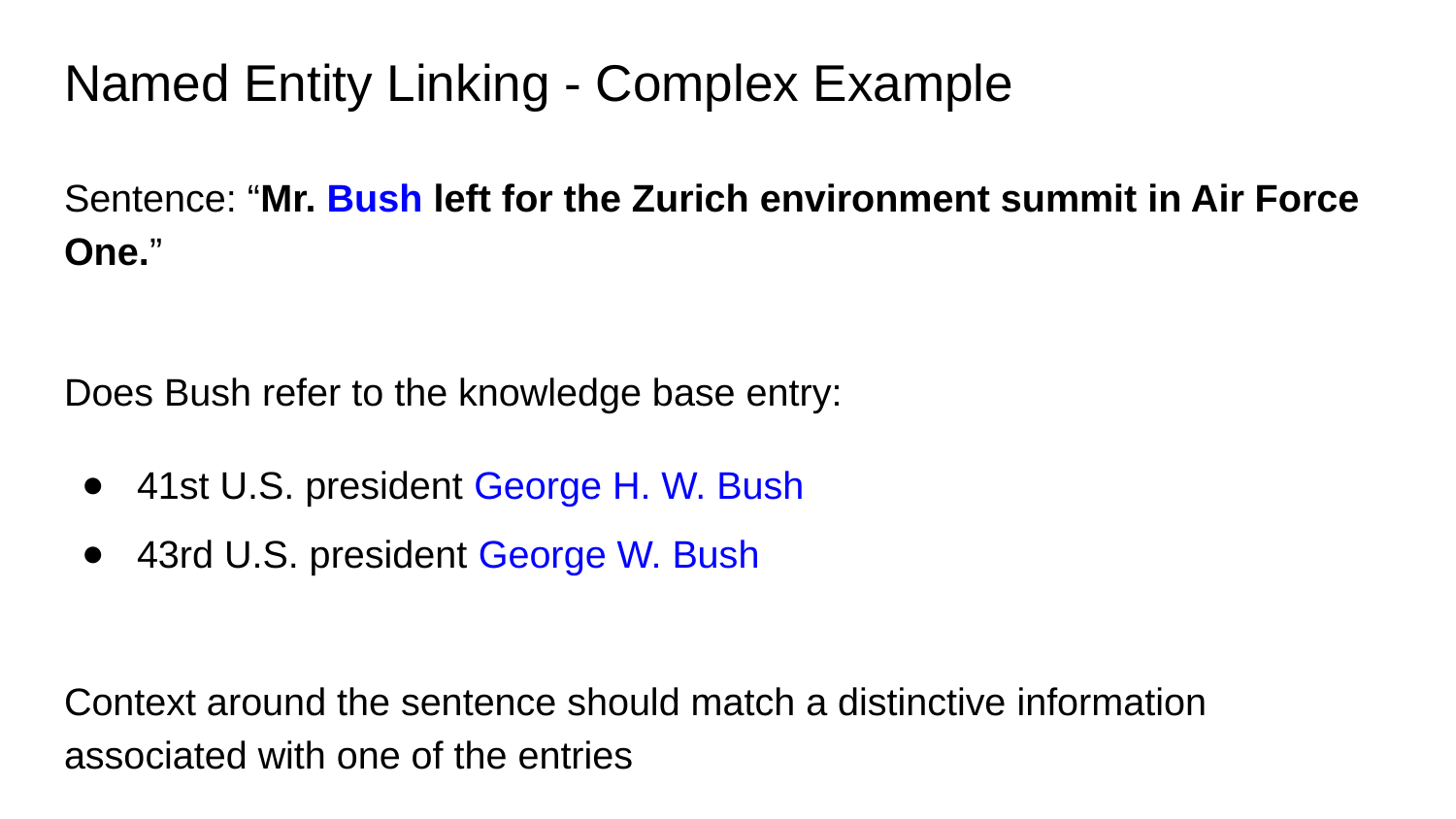

# Named Entity Linking - Complex Example
Sentence: “Mr. Bush left for the Zurich environment summit in Air Force One.”

Does Bush refer to the knowledge base entry:
41st U.S. president George H. W. Bush
43rd U.S. president George W. Bush

Context around the sentence should match a distinctive information associated with one of the entries